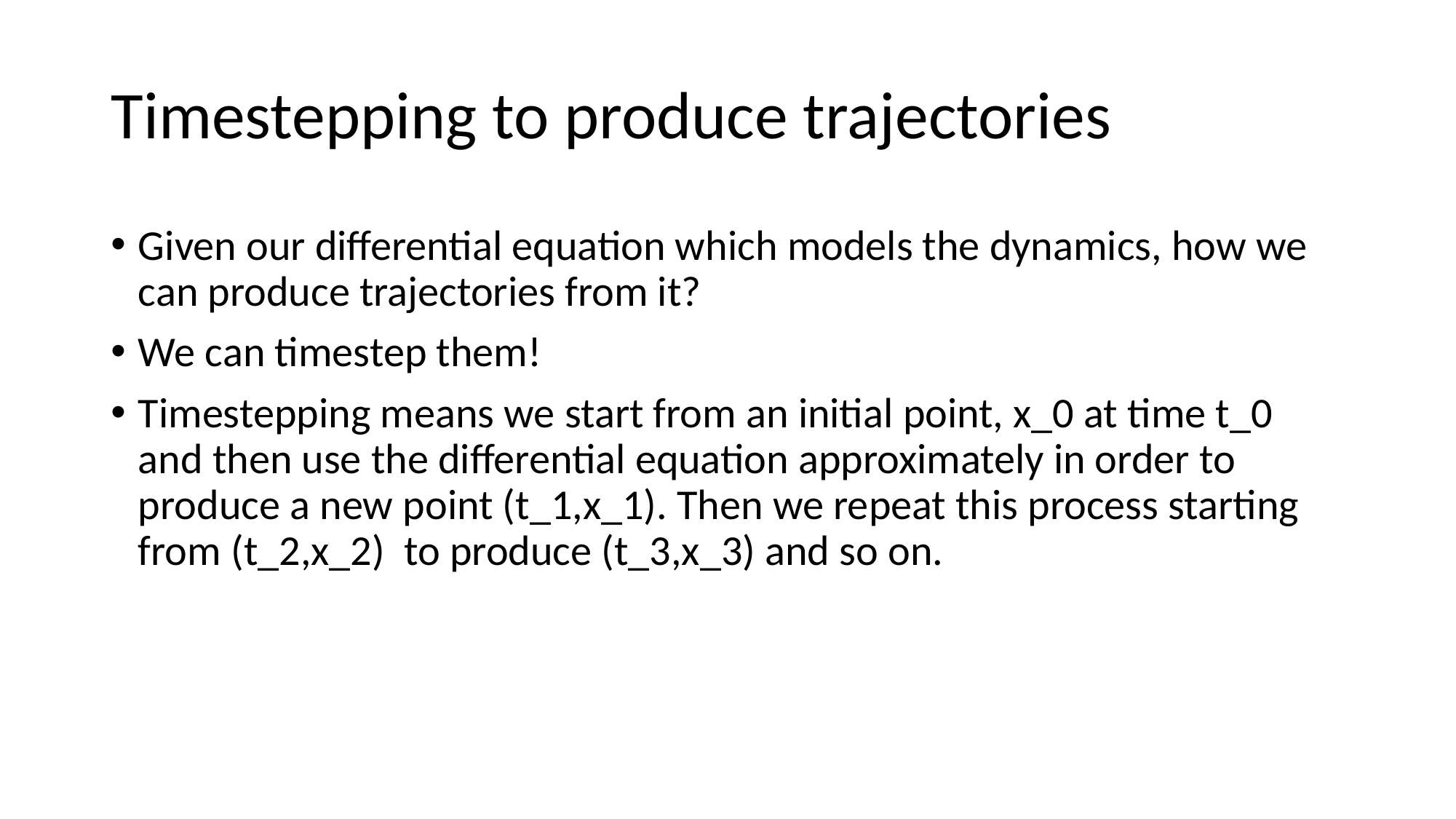

# Timestepping to produce trajectories
Given our differential equation which models the dynamics, how we can produce trajectories from it?
We can timestep them!
Timestepping means we start from an initial point, x_0 at time t_0 and then use the differential equation approximately in order to produce a new point (t_1,x_1). Then we repeat this process starting from (t_2,x_2)  to produce (t_3,x_3) and so on.